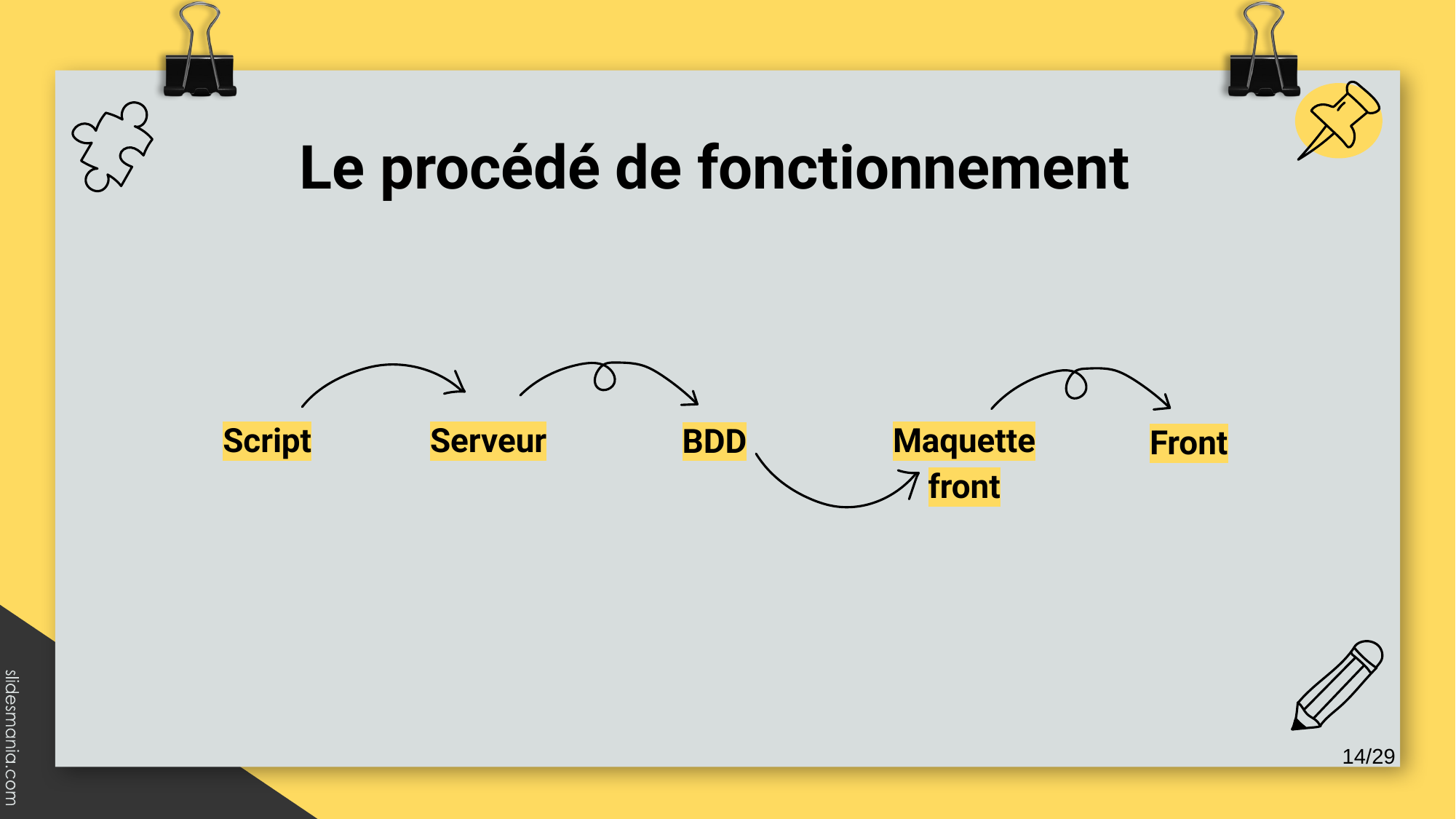

# Le procédé de fonctionnement

Maquette front
Script
Serveur
BDD

Front
14/29